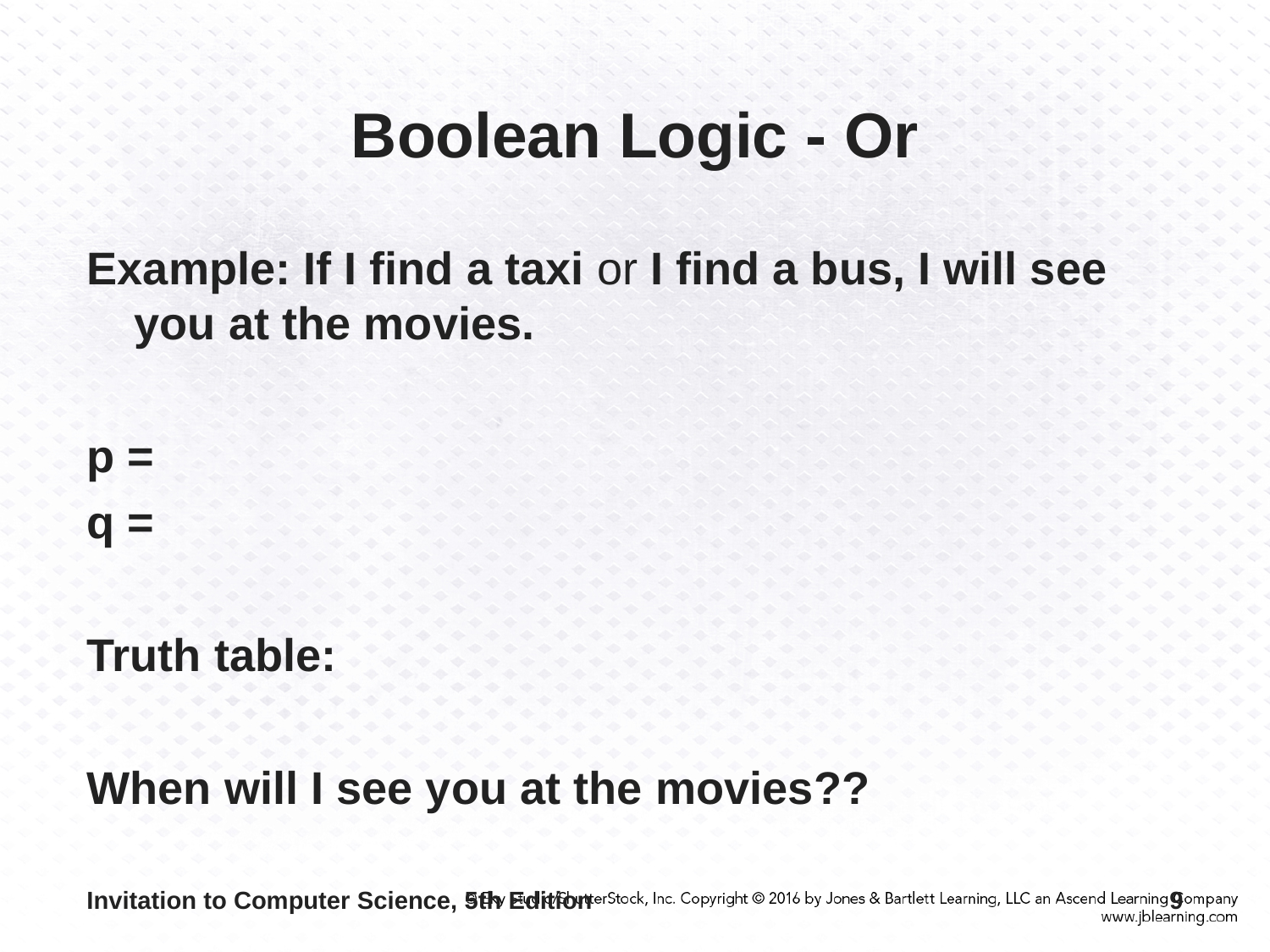

Boolean Logic - Or
Example: If I find a taxi or I find a bus, I will see you at the movies.

p =
q =

Truth table:

When will I see you at the movies??
Invitation to Computer Science, 5th Edition
9